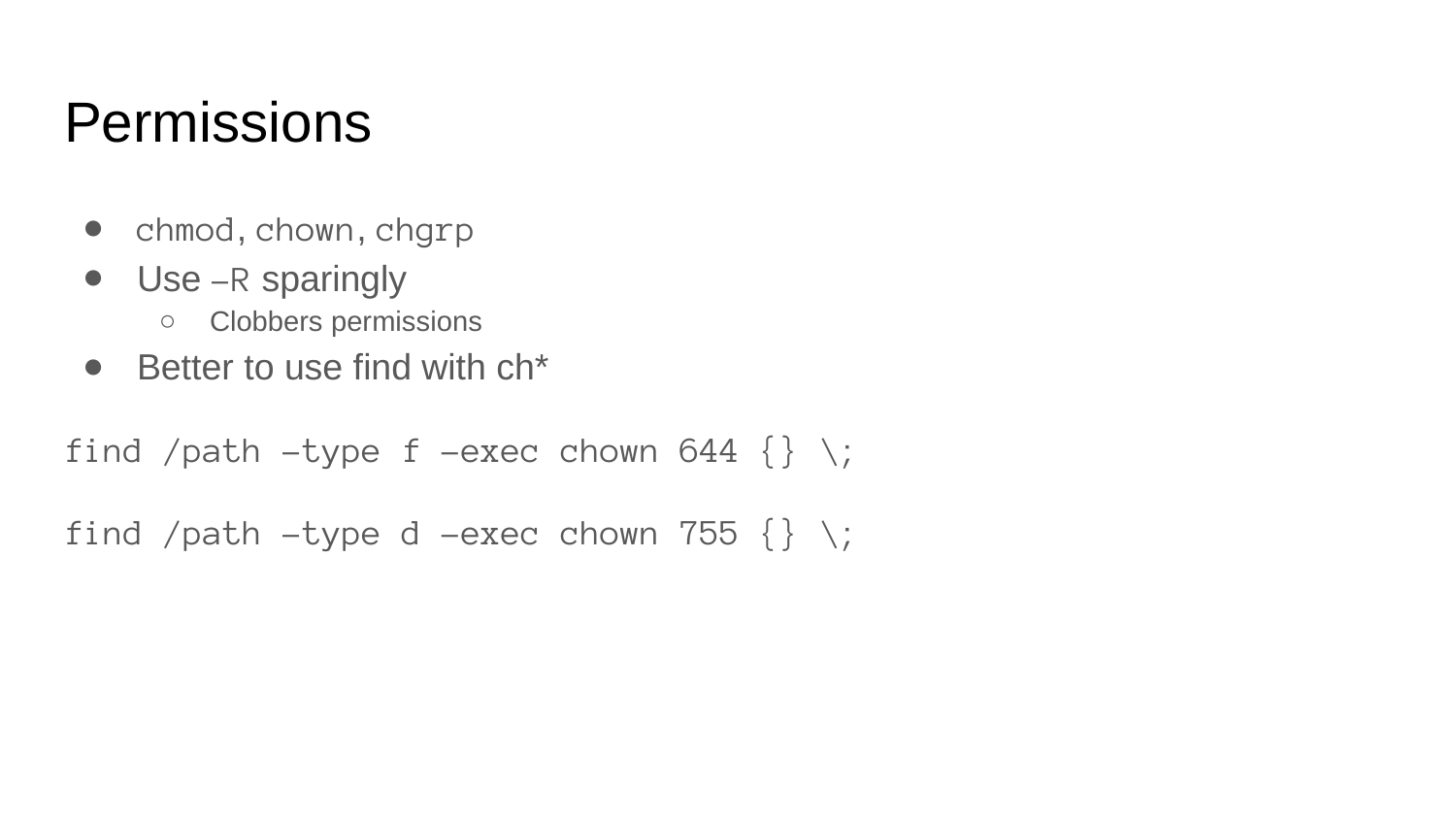

# Permissions
chmod, chown, chgrp
Use -R sparingly
Clobbers permissions
Better to use find with ch*
find /path -type f -exec chown 644 {} \;
find /path -type d -exec chown 755 {} \;